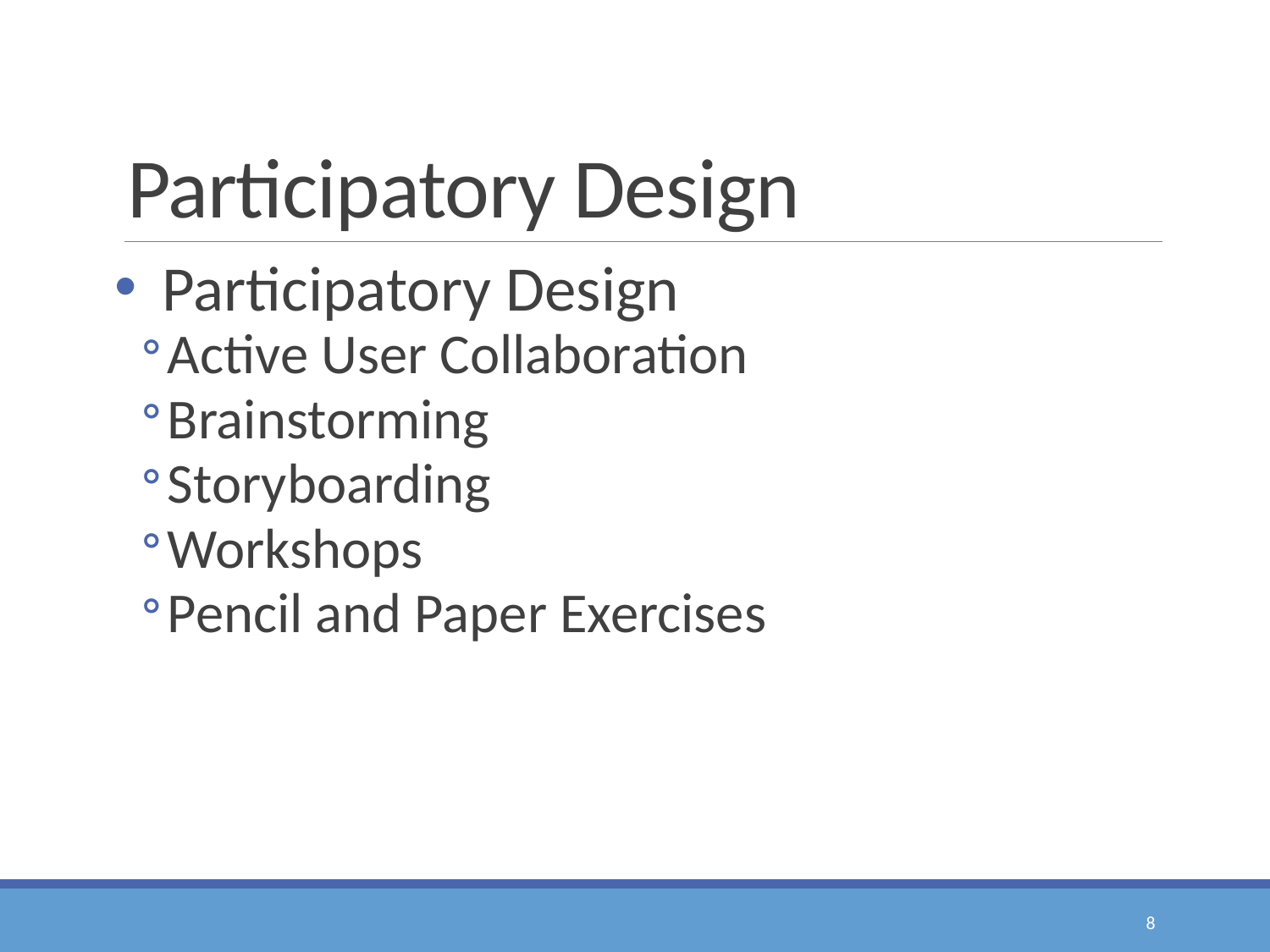

# Participatory Design
Participatory Design
Active User Collaboration
Brainstorming
Storyboarding
Workshops
Pencil and Paper Exercises

8